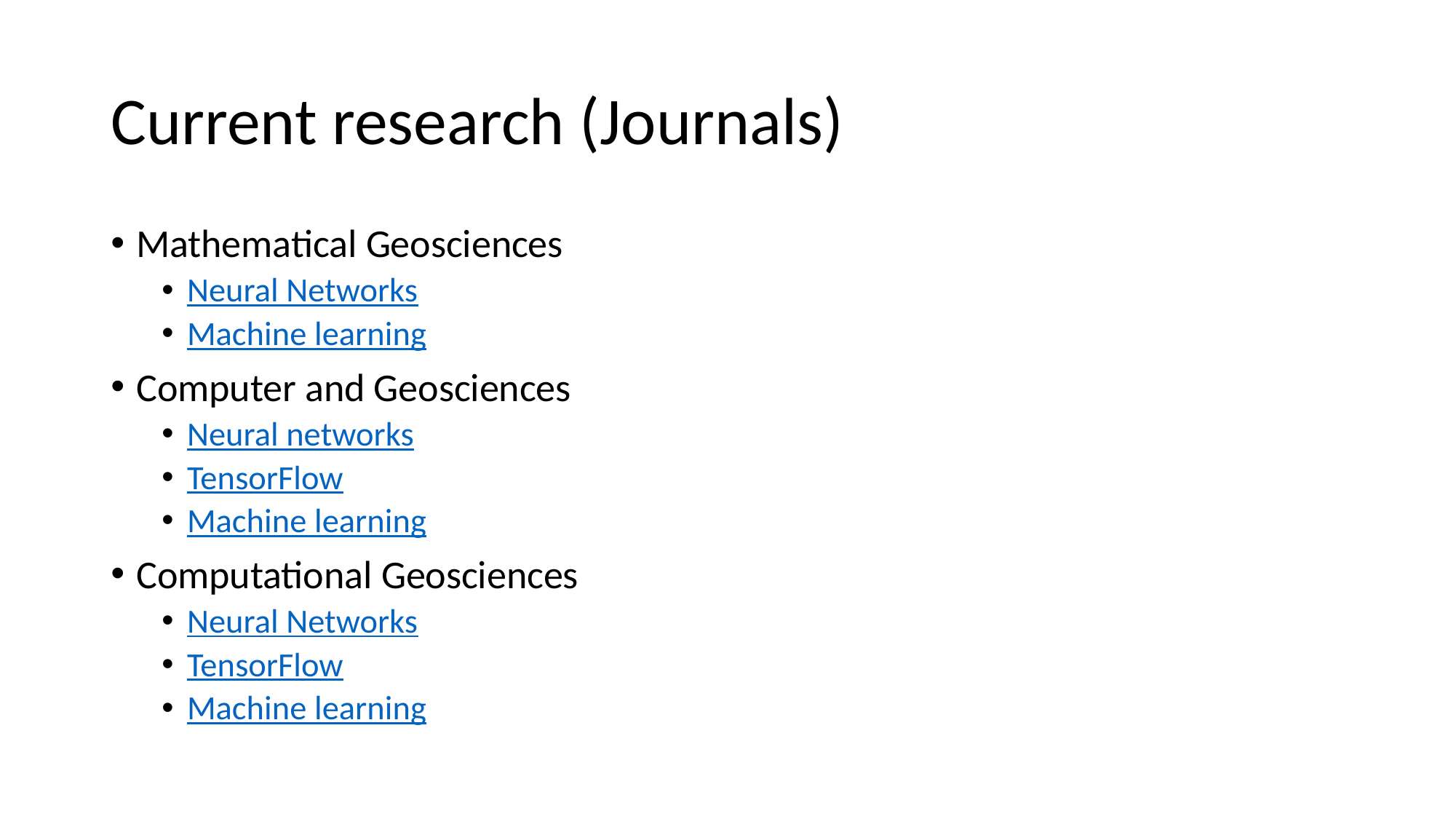

# Current research (Journals)
Mathematical Geosciences
Neural Networks
Machine learning
Computer and Geosciences
Neural networks
TensorFlow
Machine learning
Computational Geosciences
Neural Networks
TensorFlow
Machine learning